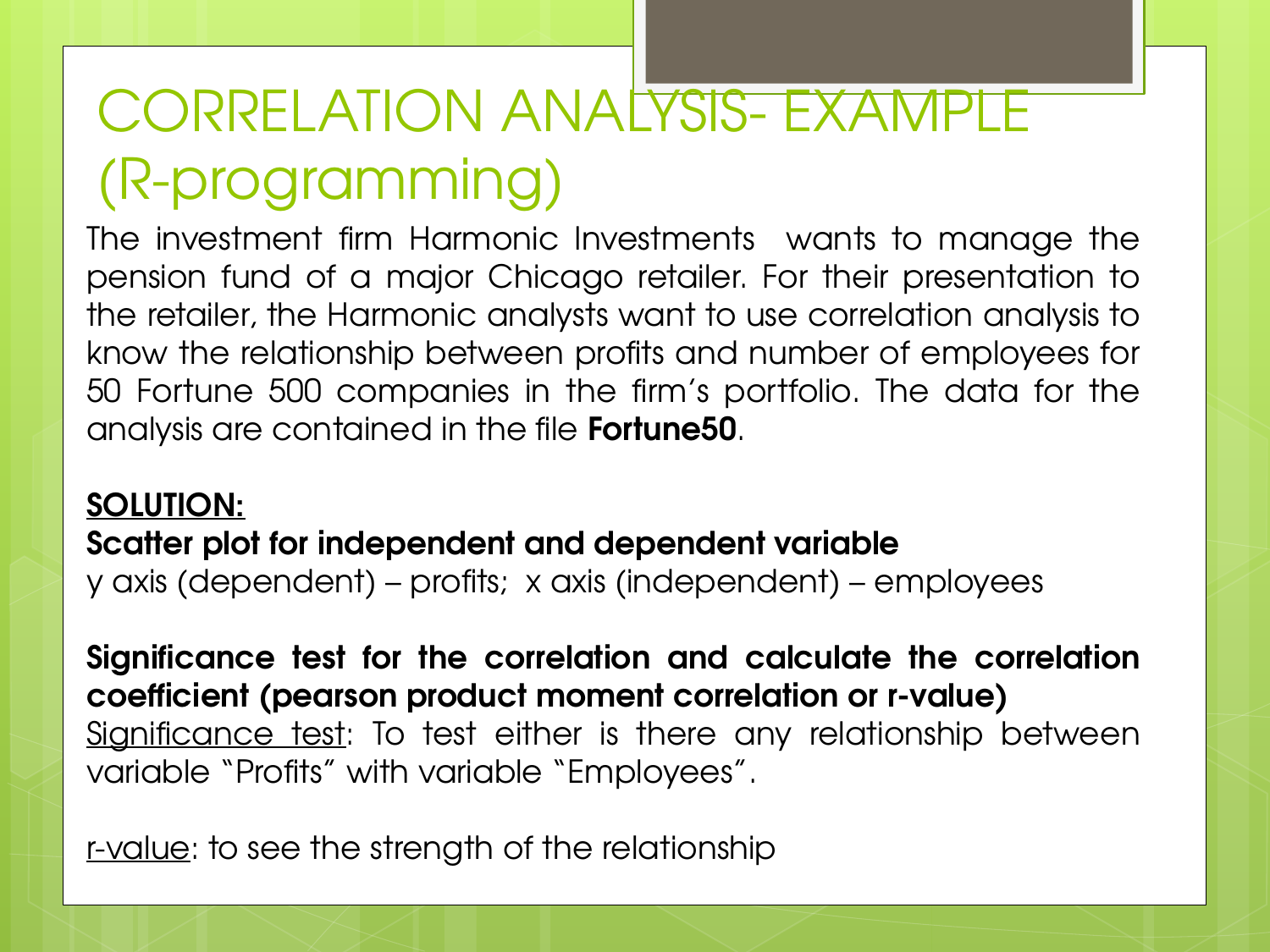

# CORRELATION ANALYSIS- EXAMPLE (R-programming)
The investment firm Harmonic Investments  wants to manage the pension fund of a major Chicago retailer. For their presentation to the retailer, the Harmonic analysts want to use correlation analysis to know the relationship between profits and number of employees for 50 Fortune 500 companies in the firm’s portfolio. The data for the analysis are contained in the file Fortune50.

SOLUTION:
Scatter plot for independent and dependent variable
y axis (dependent) – profits;  x axis (independent) – employees

Significance test for the correlation and calculate the correlation coefficient (pearson product moment correlation or r-value)
Significance test: To test either is there any relationship between variable “Profits” with variable “Employees”.

r-value: to see the strength of the relationship